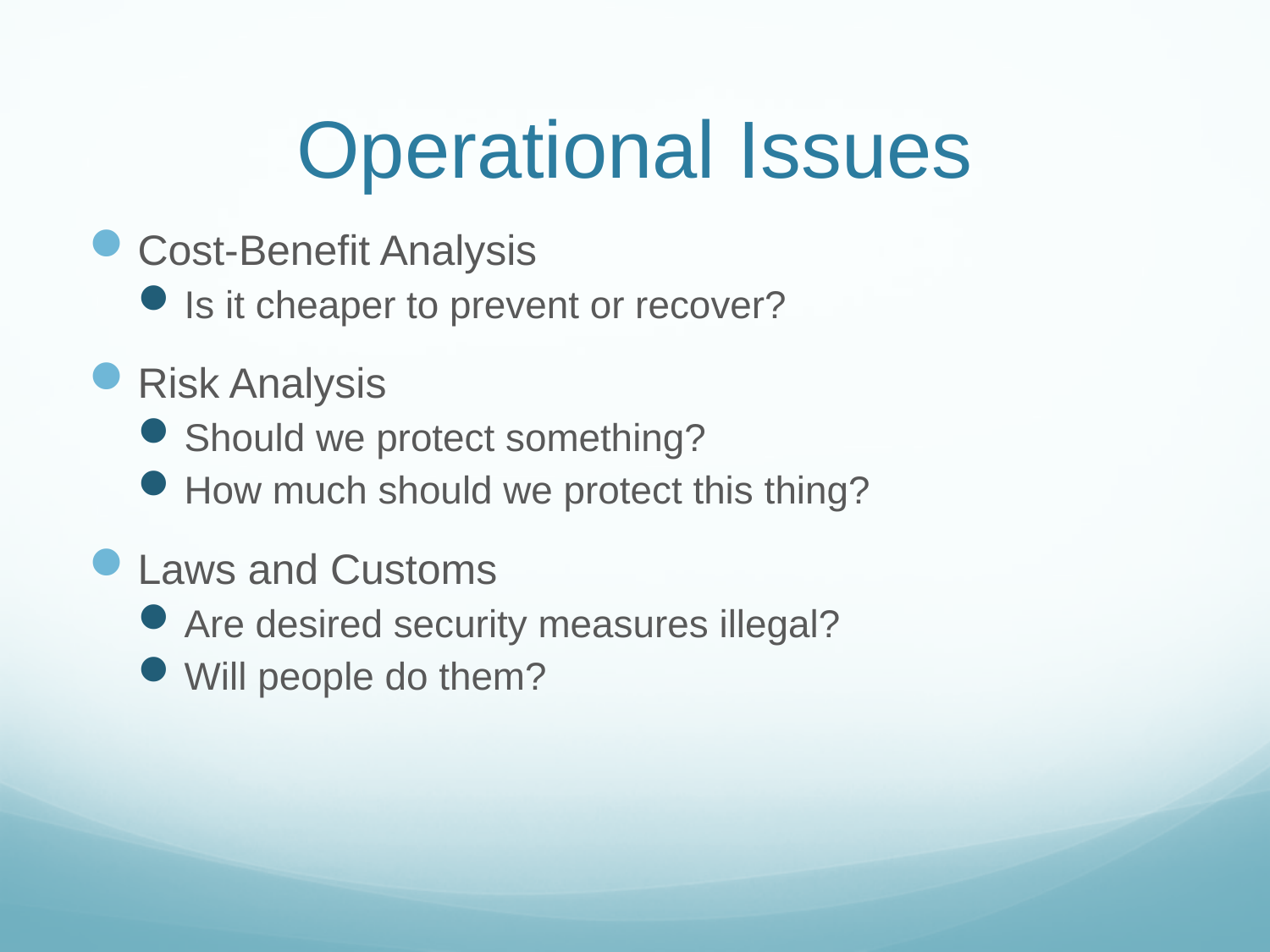

# Operational Issues
Cost-Benefit Analysis
Is it cheaper to prevent or recover?
Risk Analysis
Should we protect something?
How much should we protect this thing?
Laws and Customs
Are desired security measures illegal?
Will people do them?